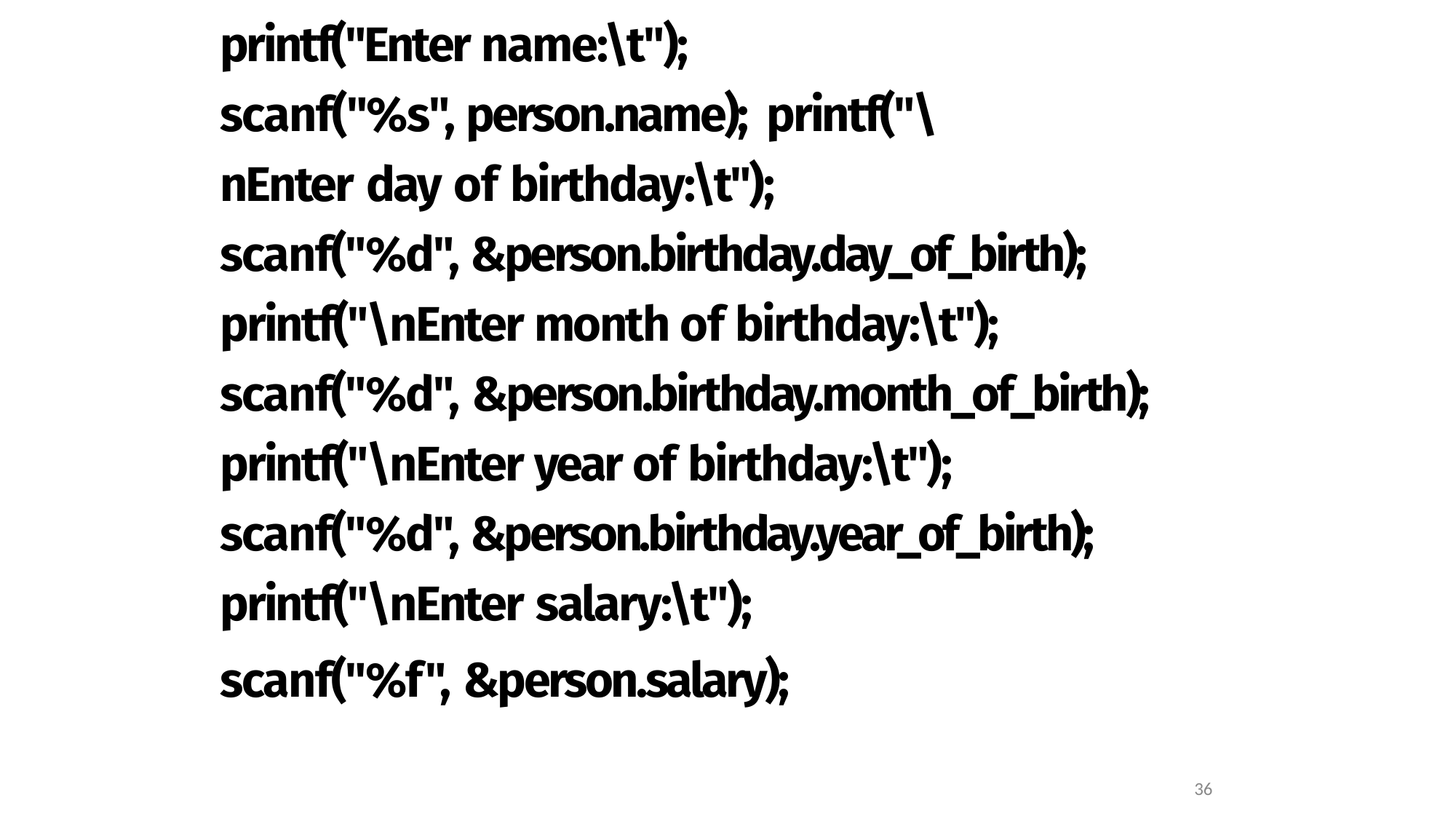

printf("Enter name:\t");  scanf("%s", person.name);  printf("\nEnter day of birthday:\t");
scanf("%d", &person.birthday.day_of_birth);  printf("\nEnter month of birthday:\t");  scanf("%d", &person.birthday.month_of_birth);  printf("\nEnter year of birthday:\t");  scanf("%d", &person.birthday.year_of_birth);  printf("\nEnter salary:\t");
scanf("%f", &person.salary);
36